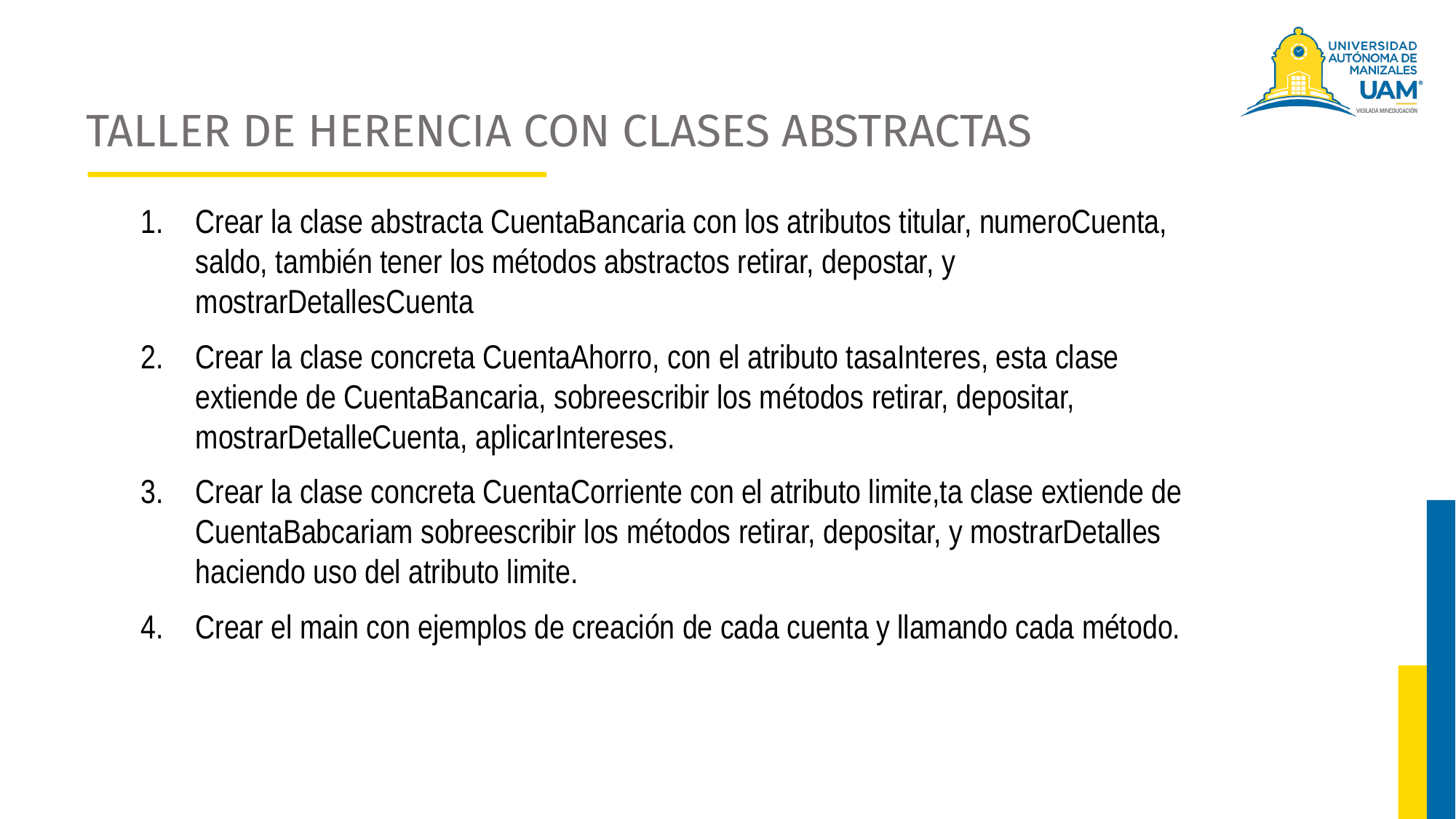

# TALLER DE HERENCIA CON CLASES ABSTRACTAS

Crear la clase abstracta CuentaBancaria con los atributos titular, numeroCuenta, saldo, también tener los métodos abstractos retirar, depostar, y mostrarDetallesCuenta
Crear la clase concreta CuentaAhorro, con el atributo tasaInteres, esta clase extiende de CuentaBancaria, sobreescribir los métodos retirar, depositar, mostrarDetalleCuenta, aplicarIntereses.
Crear la clase concreta CuentaCorriente con el atributo limite,ta clase extiende de CuentaBabcariam sobreescribir los métodos retirar, depositar, y mostrarDetalles haciendo uso del atributo limite.
Crear el main con ejemplos de creación de cada cuenta y llamando cada método.